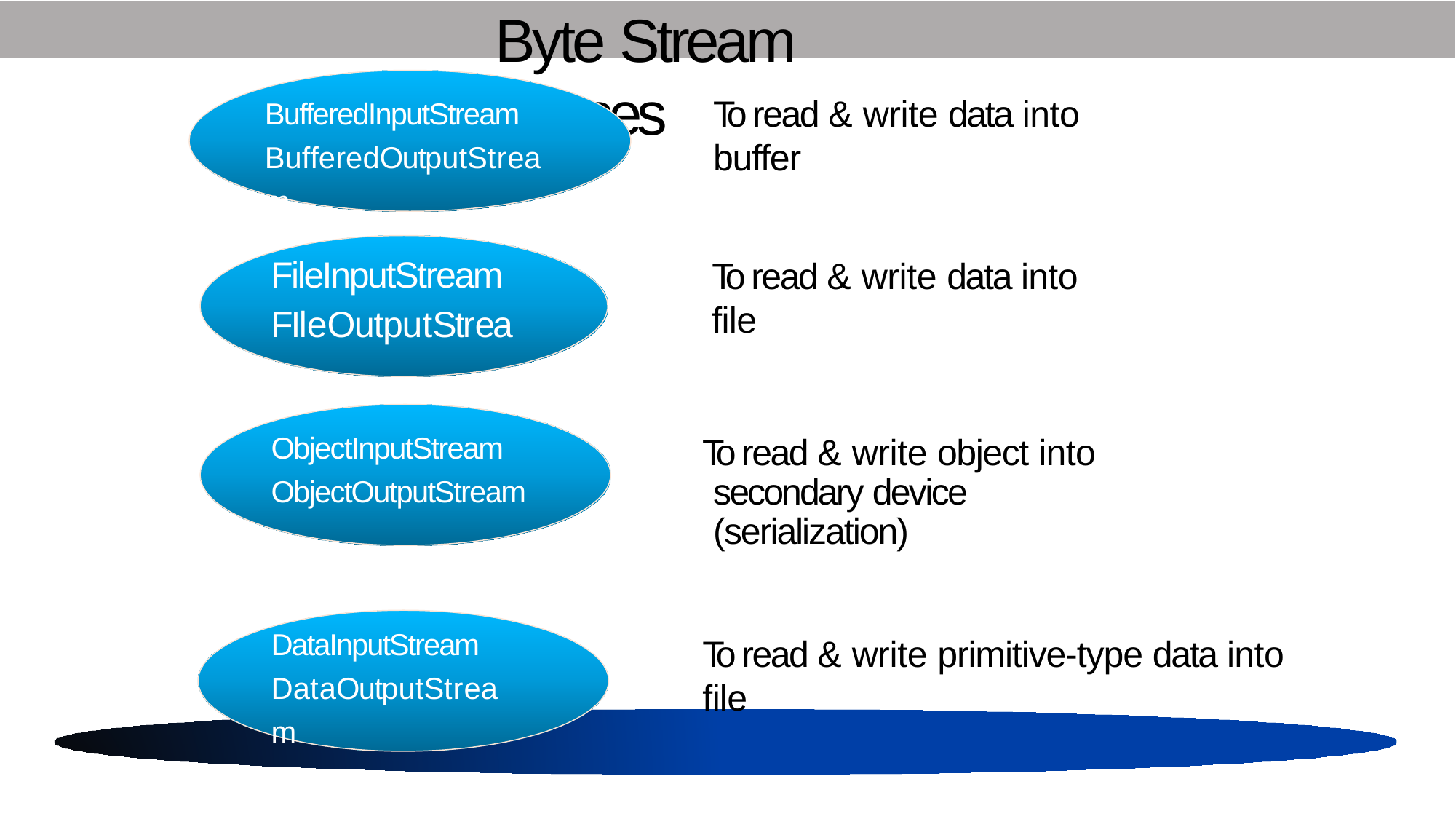

# Byte Stream classes

BufferedInputStream  BufferedOutputStream
To read & write data into buffer

FileInputStream  FIleOutputStream
To read & write data into file

ObjectInputStream
ObjectOutputStream
To read & write object into  secondary device (serialization)

DataInputStream  DataOutputStream
To read & write primitive-type data into file